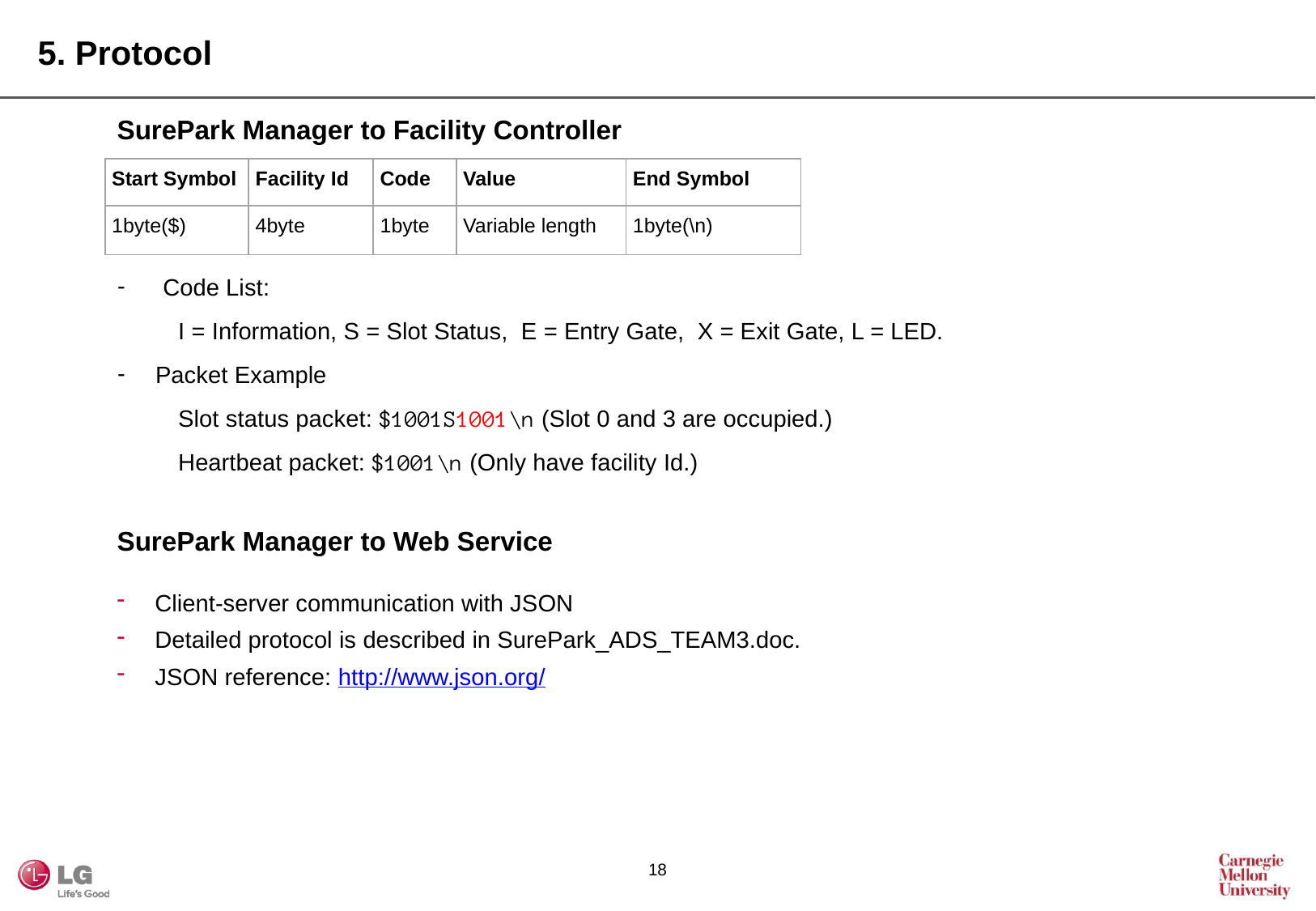

5. Protocol
SurePark Manager to Facility Controller
| Start Symbol | Facility Id | Code | Value | End Symbol |
| --- | --- | --- | --- | --- |
| 1byte($) | 4byte | 1byte | Variable length | 1byte(\n) |
Code List:
I = Information, S = Slot Status,  E = Entry Gate,  X = Exit Gate, L = LED.
Packet Example
Slot status packet: $1001S1001\n (Slot 0 and 3 are occupied.)
Heartbeat packet: $1001\n (Only have facility Id.)
SurePark Manager to Web Service
Client-server communication with JSON
Detailed protocol is described in SurePark_ADS_TEAM3.doc.
JSON reference: http://www.json.org/
18